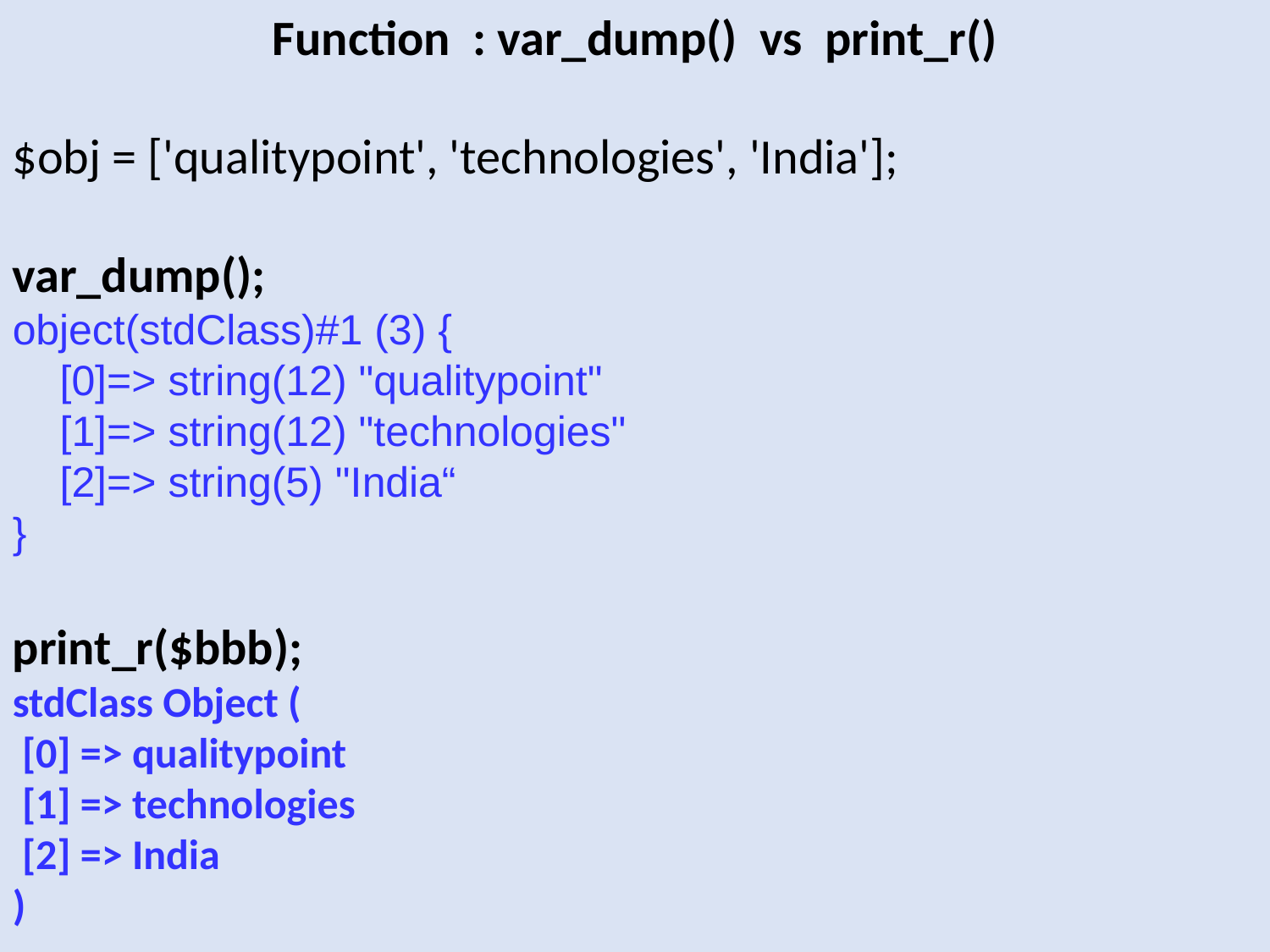

Function  : var_dump()  vs  print_r()

$obj = ['qualitypoint', 'technologies', 'India'];

var_dump();
object(stdClass)#1 (3) {
    [0]=> string(12) "qualitypoint"
    [1]=> string(12) "technologies"
    [2]=> string(5) "India“
}

print_r($bbb);
stdClass Object (
 [0] => qualitypoint
 [1] => technologies
 [2] => India
)